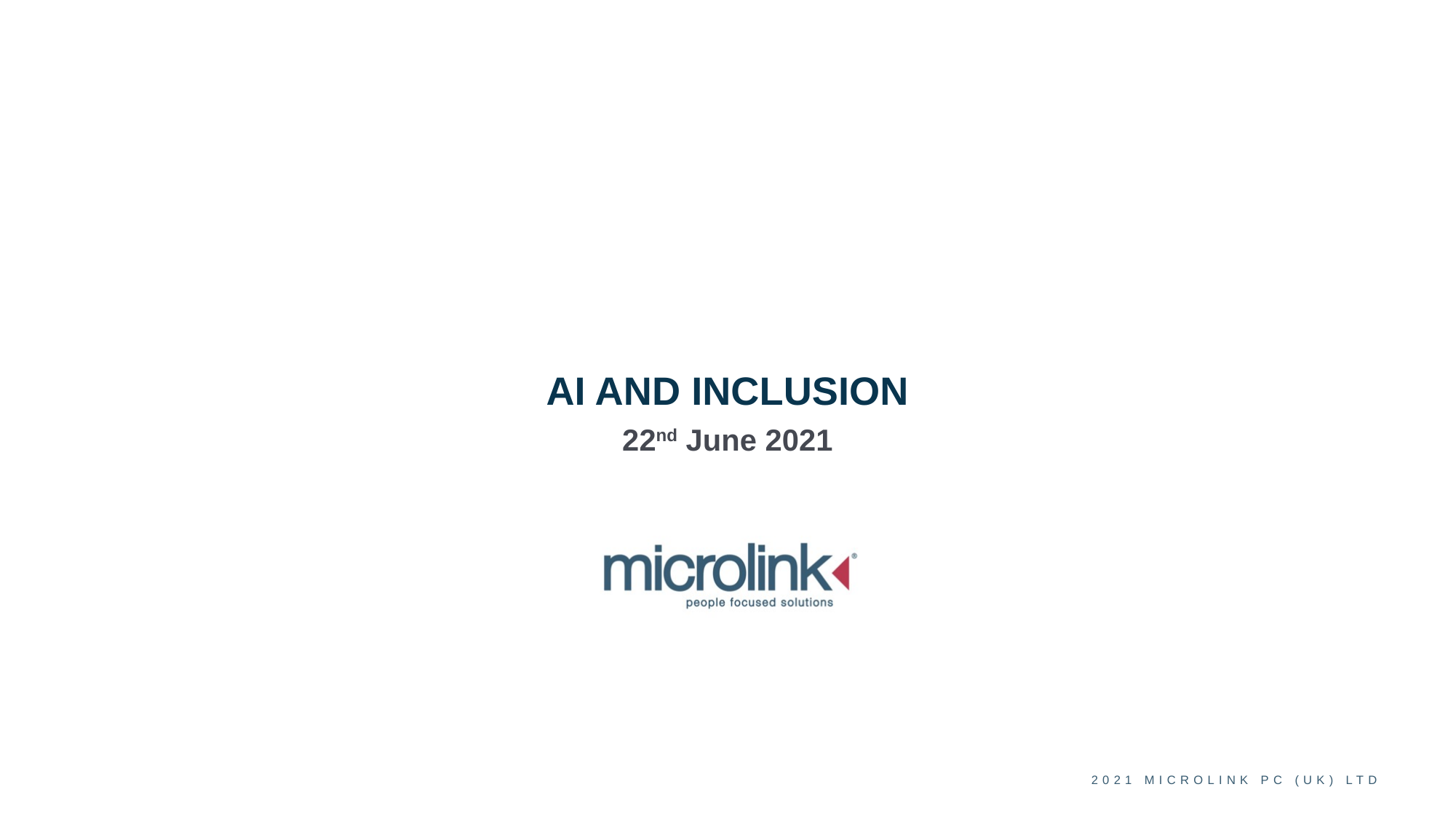

# AI AND INCLUSION
22nd June 2021